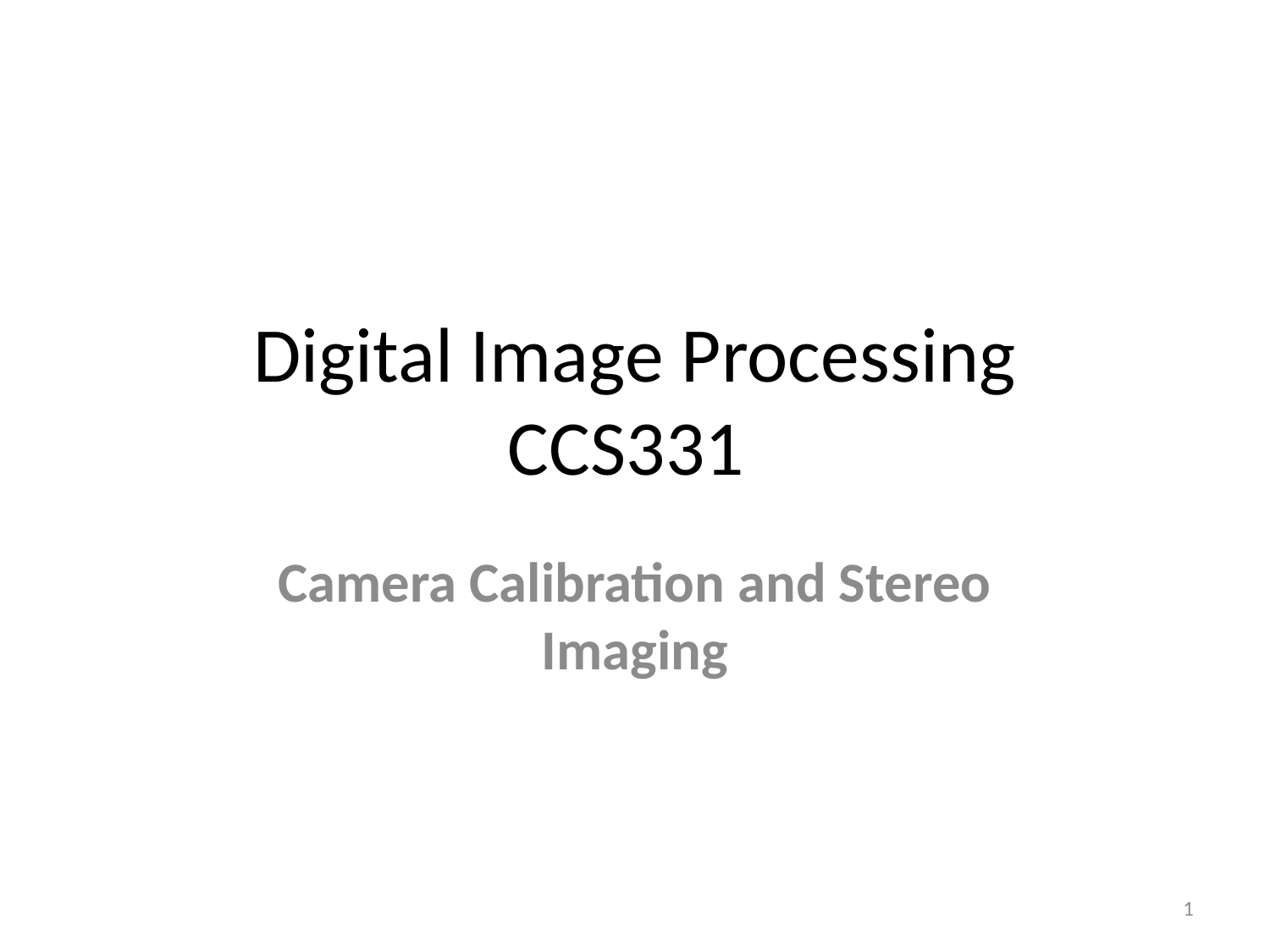

# Digital Image Processing CCS331
Camera Calibration and Stereo Imaging
1